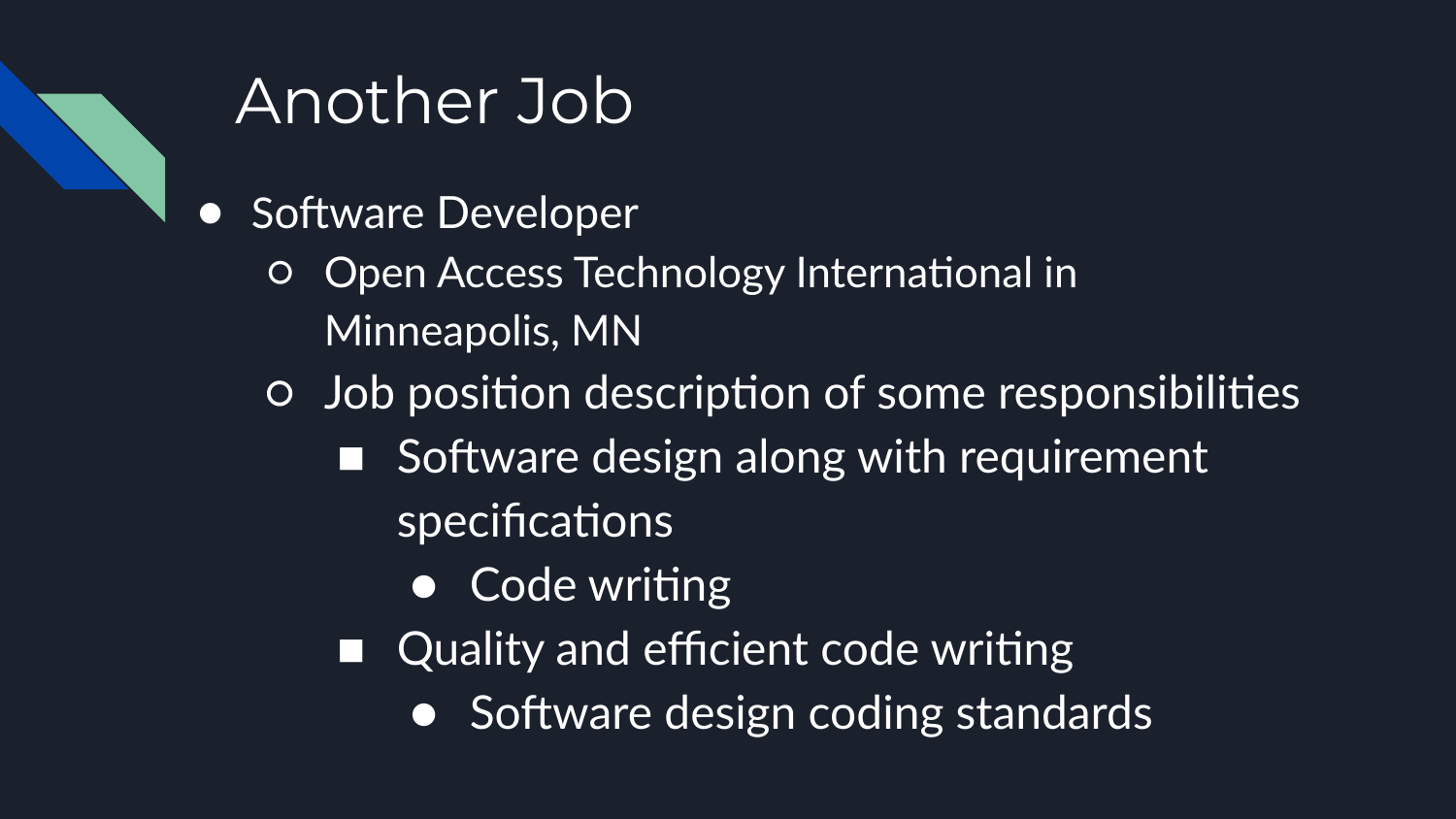

# Another Job
Software Developer
Open Access Technology International in Minneapolis, MN
Job position description of some responsibilities
Software design along with requirement specifications
Code writing
Quality and efficient code writing
Software design coding standards